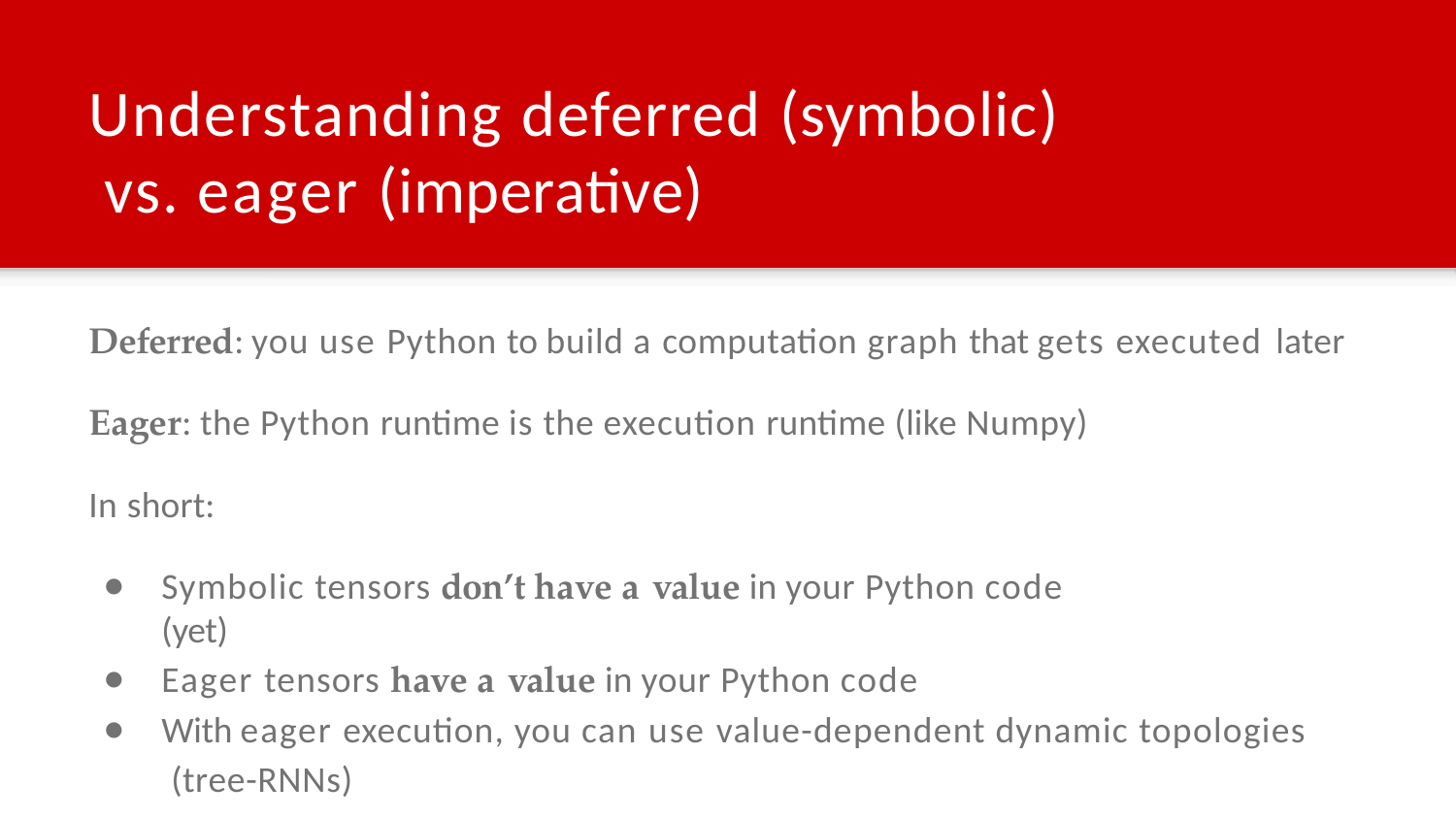

# Understanding deferred (symbolic)  vs. eager (imperative)

Deferred: you use Python to build a computation graph that gets executed later
Eager: the Python runtime is the execution runtime (like Numpy)  In short:
Symbolic tensors don’t have a value in your Python code (yet)
Eager tensors have a value in your Python code
With eager execution, you can use value-dependent dynamic topologies  (tree-RNNs)